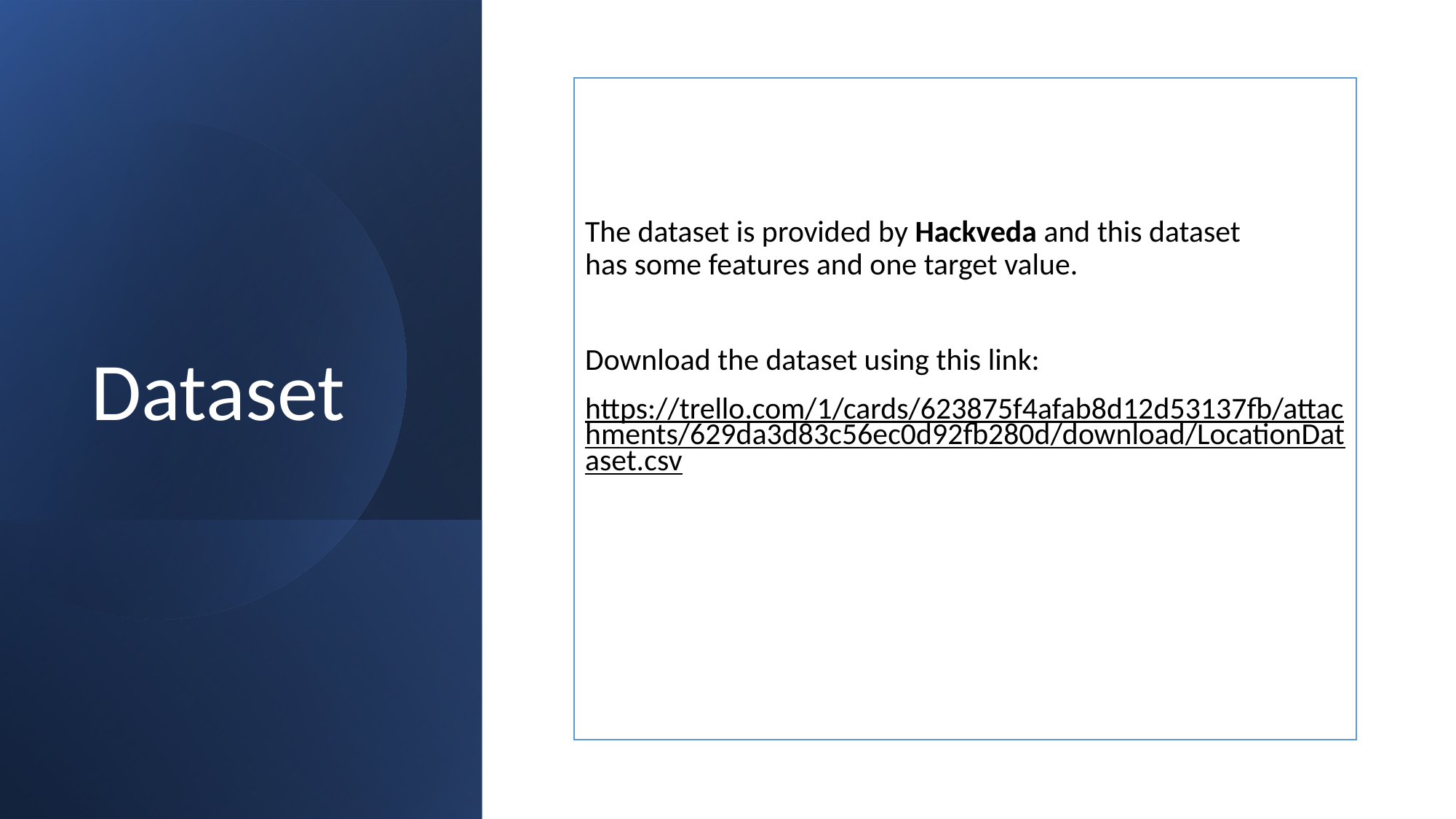

# Dataset
The dataset is provided by Hackveda and this dataset has some features and one target value.

Download the dataset using this link:
https://trello.com/1/cards/623875f4afab8d12d53137fb/attachments/629da3d83c56ec0d92fb280d/download/LocationDataset.csv